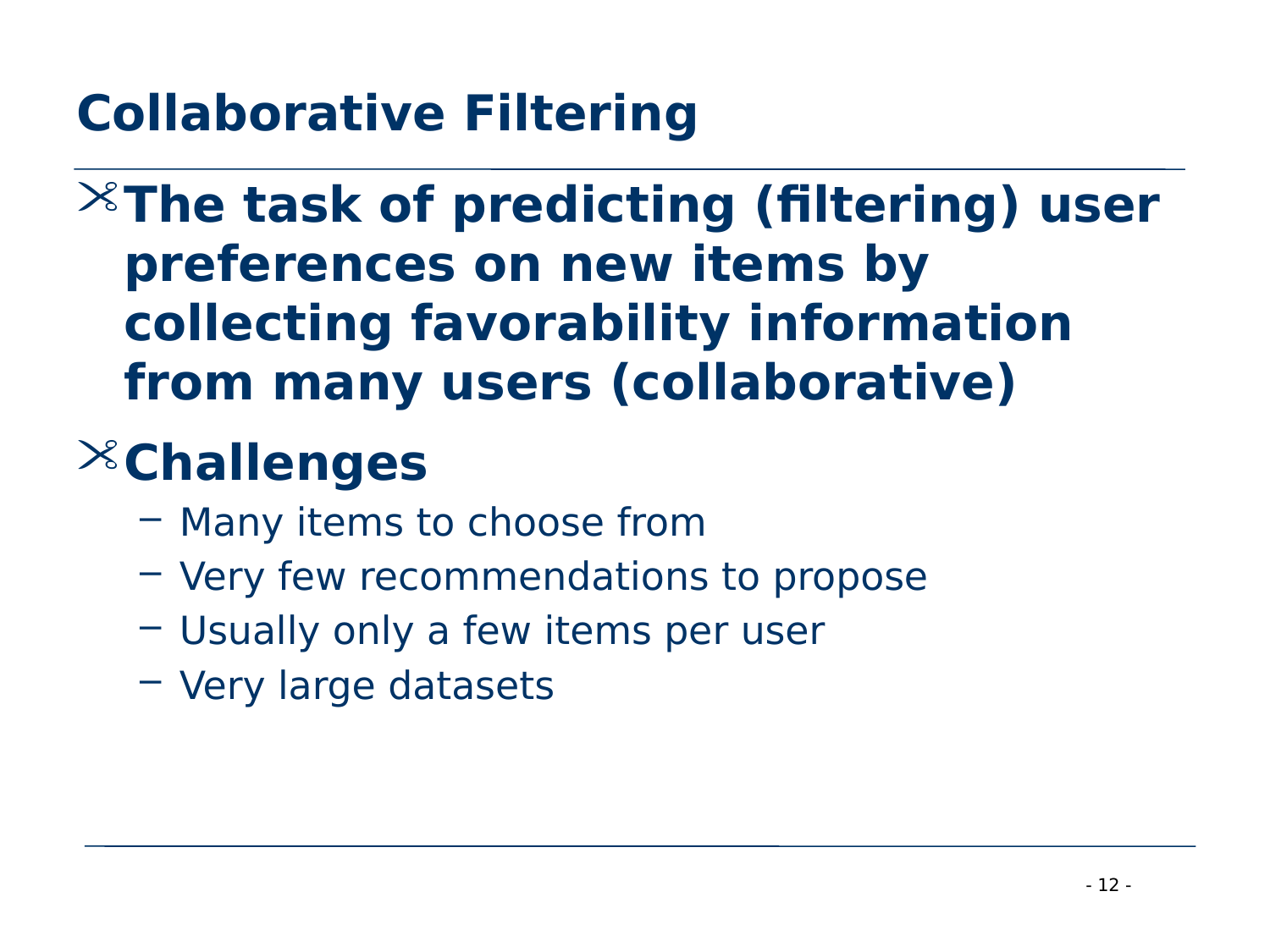

# Collaborative Filtering
The task of predicting (filtering) user preferences on new items by collecting favorability information from many users (collaborative)
Challenges
Many items to choose from
Very few recommendations to propose
Usually only a few items per user
Very large datasets